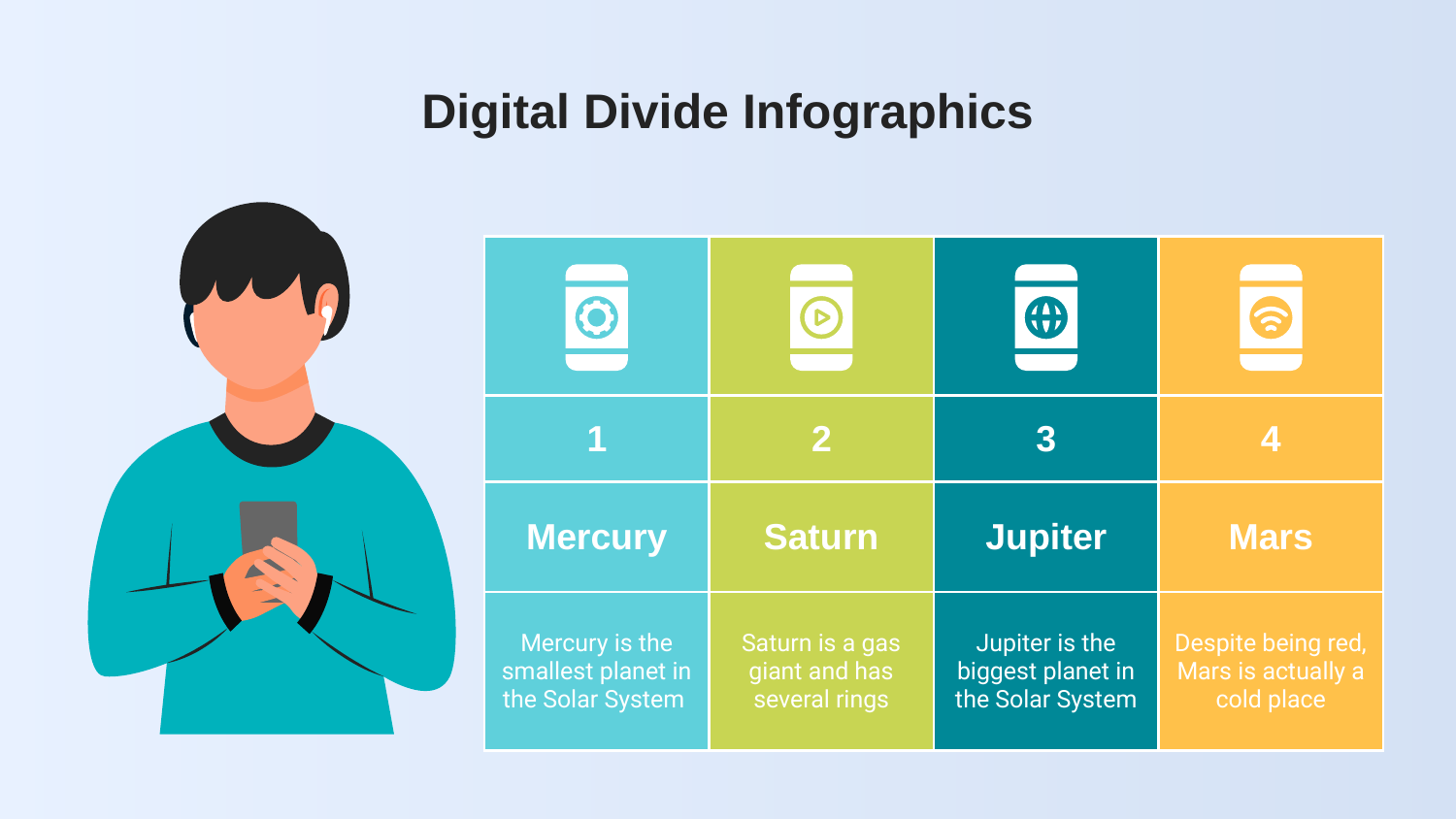

# Digital Divide Infographics

|  |  |  |  |
| --- | --- | --- | --- |
| 1 | 2 | 3 | 4 |
| Mercury | Saturn | Jupiter | Mars |
| Mercury is the smallest planet in the Solar System | Saturn is a gas giant and has several rings | Jupiter is the biggest planet in the Solar System | Despite being red, Mars is actually a cold place |